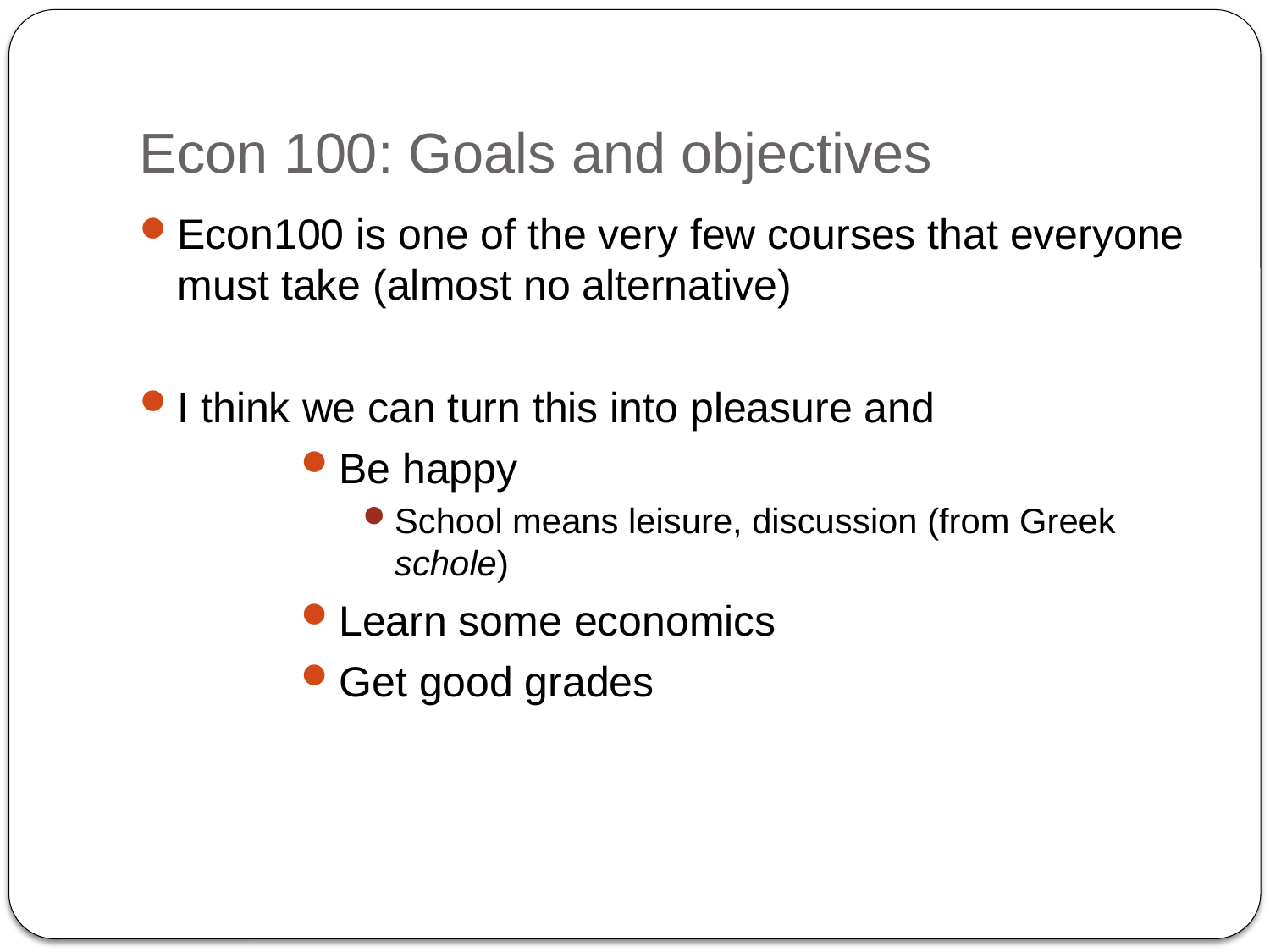

# Econ 100: Goals and objectives
Econ100 is one of the very few courses that everyone must take (almost no alternative)

I think we can turn this into pleasure and
Be happy
School means leisure, discussion (from Greek schole)
Learn some economics
Get good grades